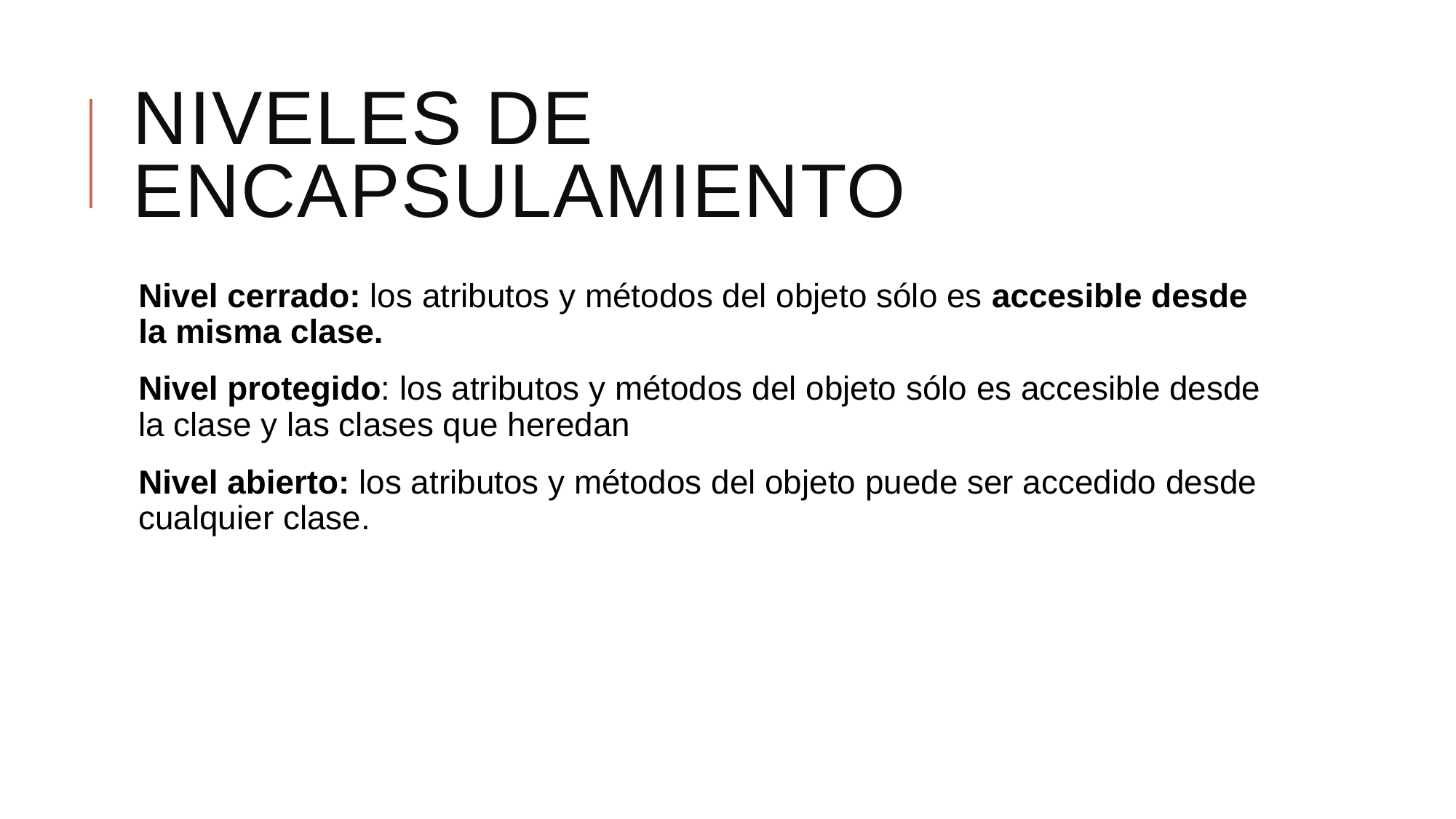

# Niveles de encapsulamiento
Nivel cerrado: los atributos y métodos del objeto sólo es accesible desde la misma clase.
Nivel protegido: los atributos y métodos del objeto sólo es accesible desde la clase y las clases que heredan
Nivel abierto: los atributos y métodos del objeto puede ser accedido desde cualquier clase.